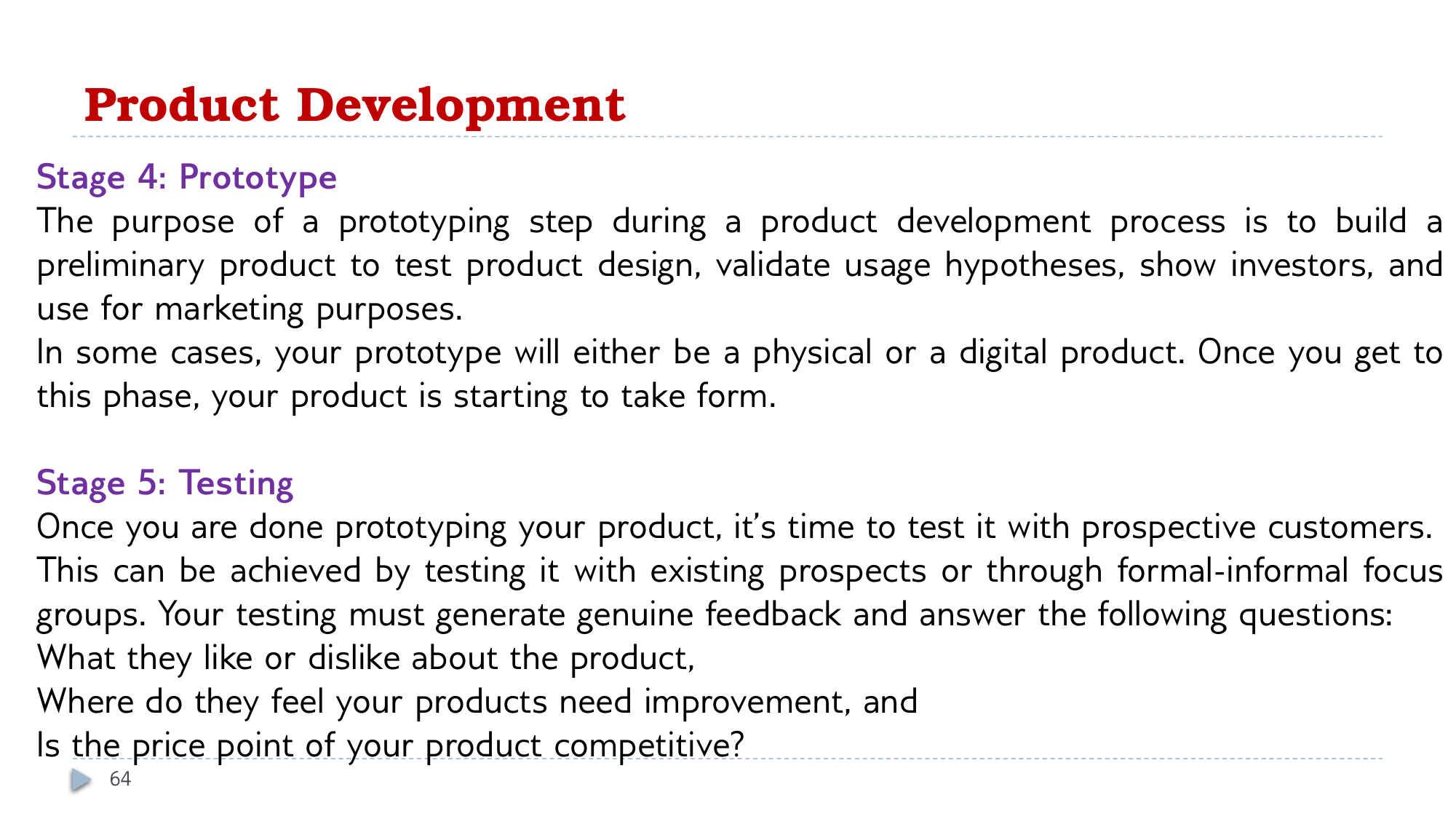

# Product Development
Stage 4: Prototype
The purpose of a prototyping step during a product development process is to build a preliminary product to test product design, validate usage hypotheses, show investors, and use for marketing purposes.
In some cases, your prototype will either be a physical or a digital product. Once you get to this phase, your product is starting to take form.

Stage 5: Testing
Once you are done prototyping your product, it’s time to test it with prospective customers.
This can be achieved by testing it with existing prospects or through formal-informal focus groups. Your testing must generate genuine feedback and answer the following questions:
What they like or dislike about the product,
Where do they feel your products need improvement, and
Is the price point of your product competitive?
64